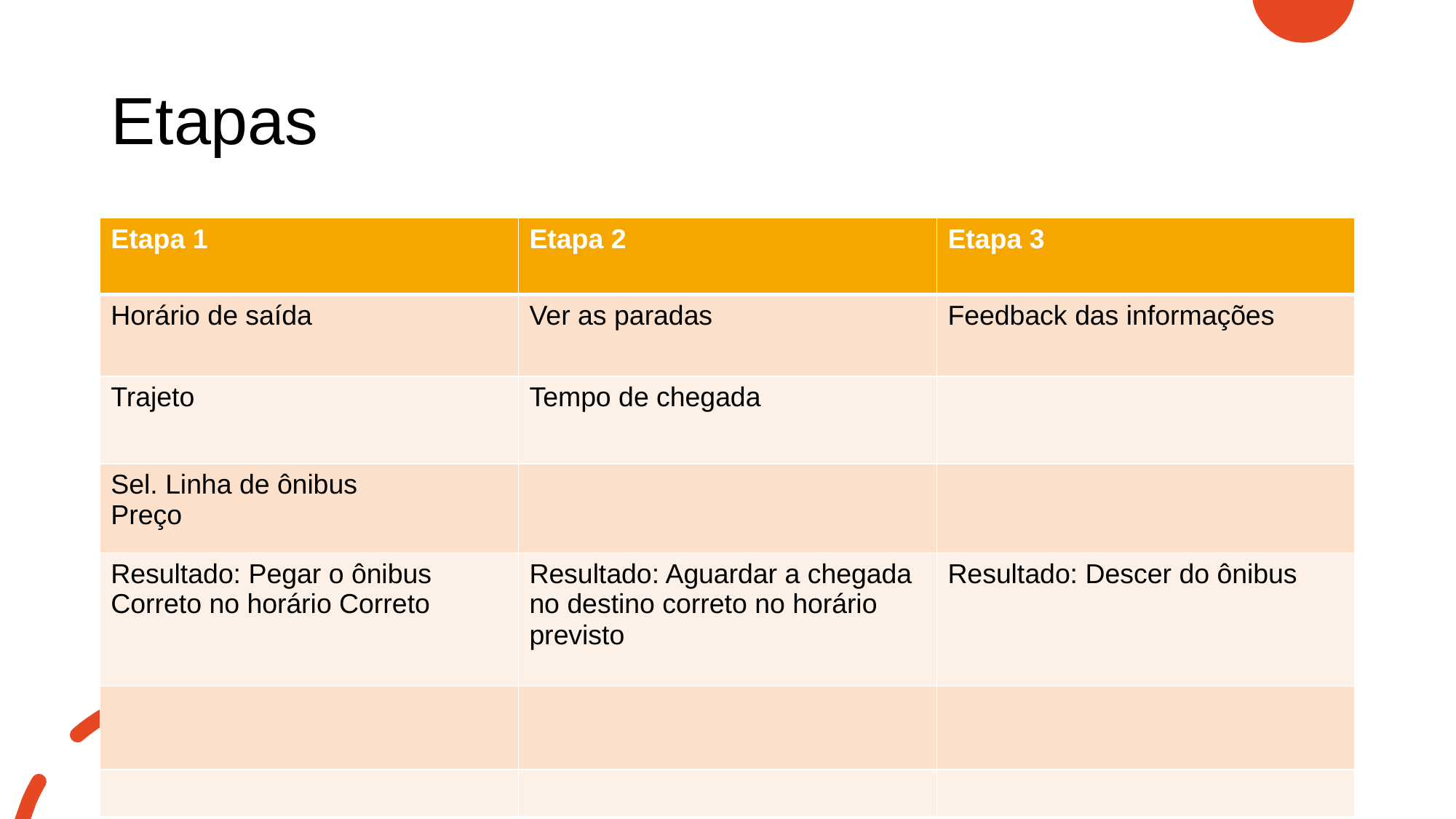

# Etapas
| Etapa 1 | Etapa 2 | Etapa 3 |
| --- | --- | --- |
| Horário de saída | Ver as paradas | Feedback das informações |
| Trajeto | Tempo de chegada |  |
| Sel. Linha de ônibus Preço |  |  |
| Resultado: Pegar o ônibus Correto no horário Correto | Resultado: Aguardar a chegada no destino correto no horário previsto | Resultado: Descer do ônibus |
|  |  |  |
|  |  |  |